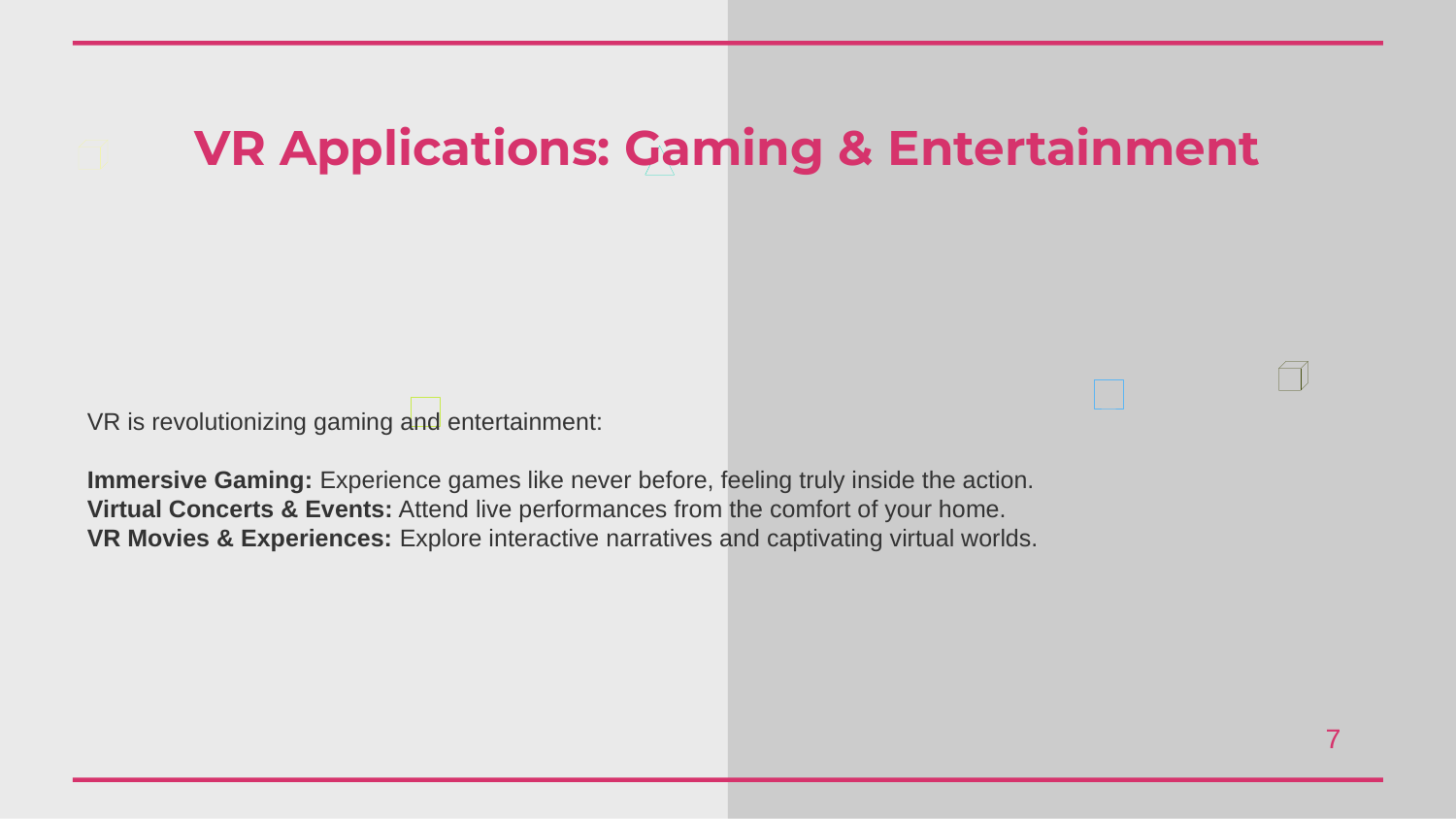

VR Applications: Gaming & Entertainment

VR is revolutionizing gaming and entertainment:

Immersive Gaming: Experience games like never before, feeling truly inside the action.
Virtual Concerts & Events: Attend live performances from the comfort of your home.
VR Movies & Experiences: Explore interactive narratives and captivating virtual worlds.

7